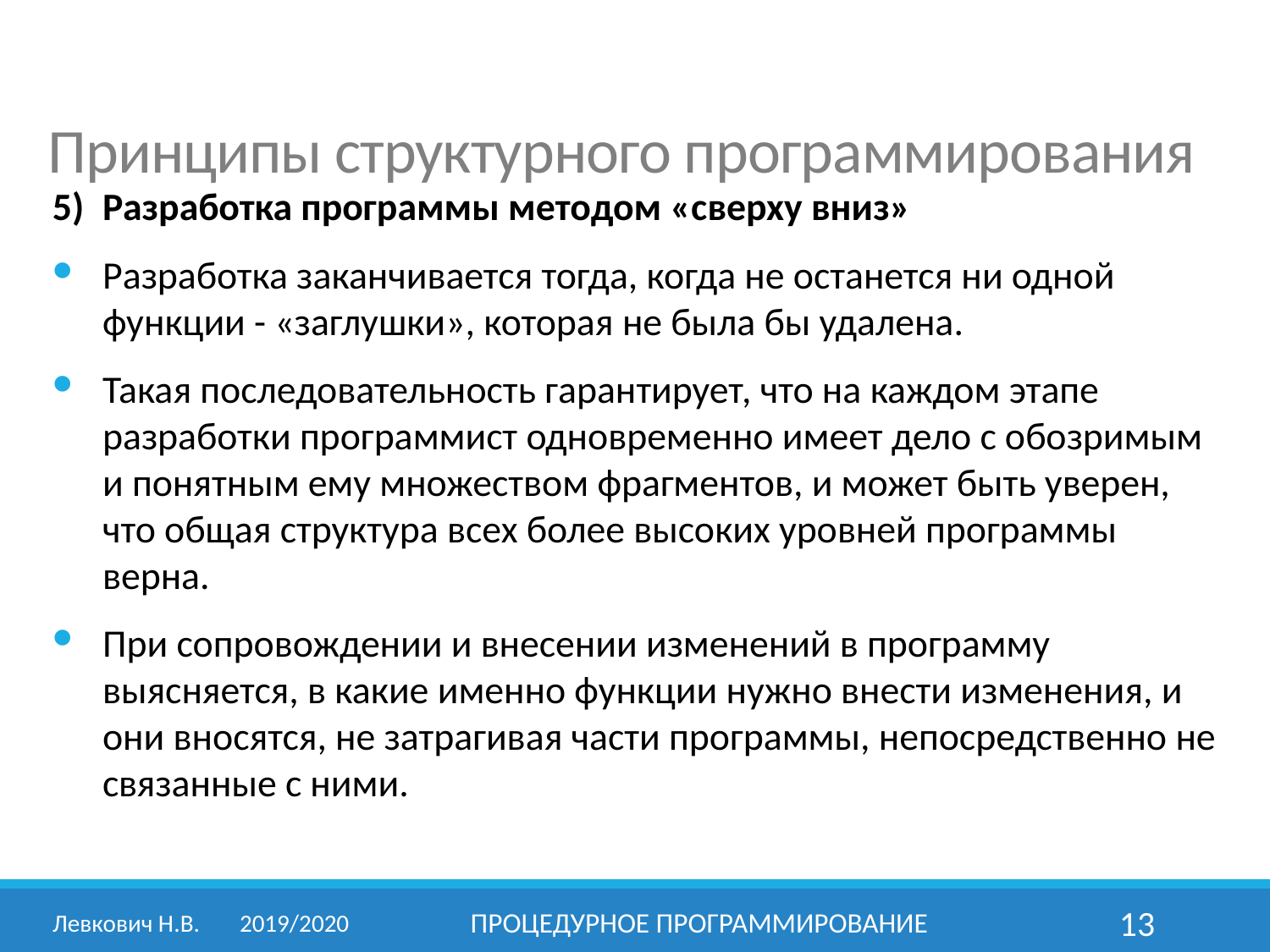

# Принципы структурного программирования
5)	Разработка программы методом «сверху вниз»
Разработка заканчивается тогда, когда не останется ни одной функции - «заглушки», которая не была бы удалена.
Такая последовательность гарантирует, что на каждом этапе разработки программист одновременно имеет дело с обозримым и понятным ему множеством фрагментов, и может быть уверен, что общая структура всех более высоких уровней программы верна.
При сопровождении и внесении изменений в программу выясняется, в какие именно функции нужно внести изменения, и они вносятся, не затрагивая части программы, непосредственно не связанные с ними.
Левкович Н.В.	2019/2020
Процедурное программирование
13